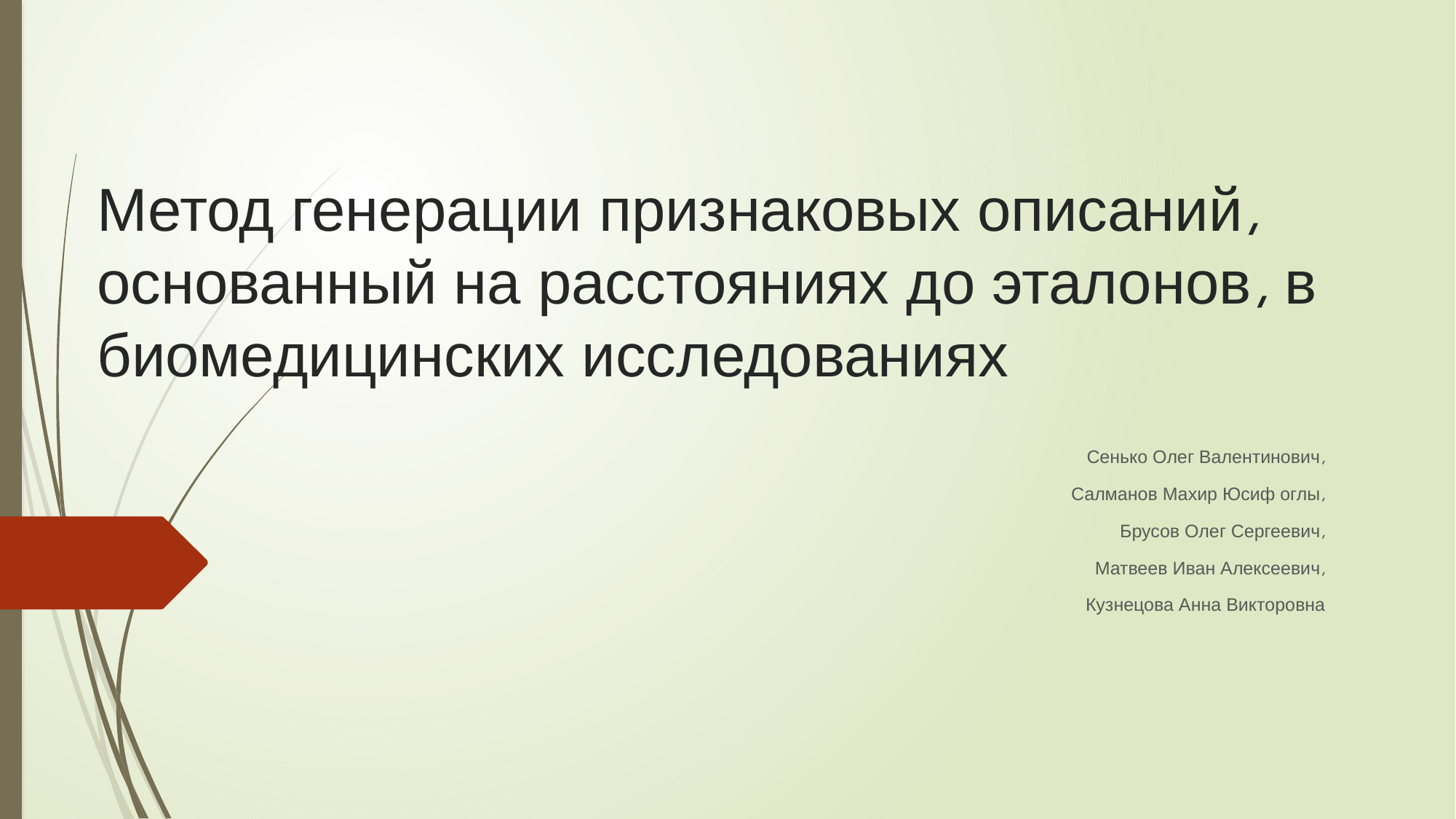

# Метод генерации признаковых описаний, основанный на расстояниях до эталонов, в биомедицинских исследованиях
Сенько Олег Валентинович,
Салманов Махир Юсиф оглы,
Брусов Олег Сергеевич,
Матвеев Иван Алексеевич,
Кузнецова Анна Викторовна